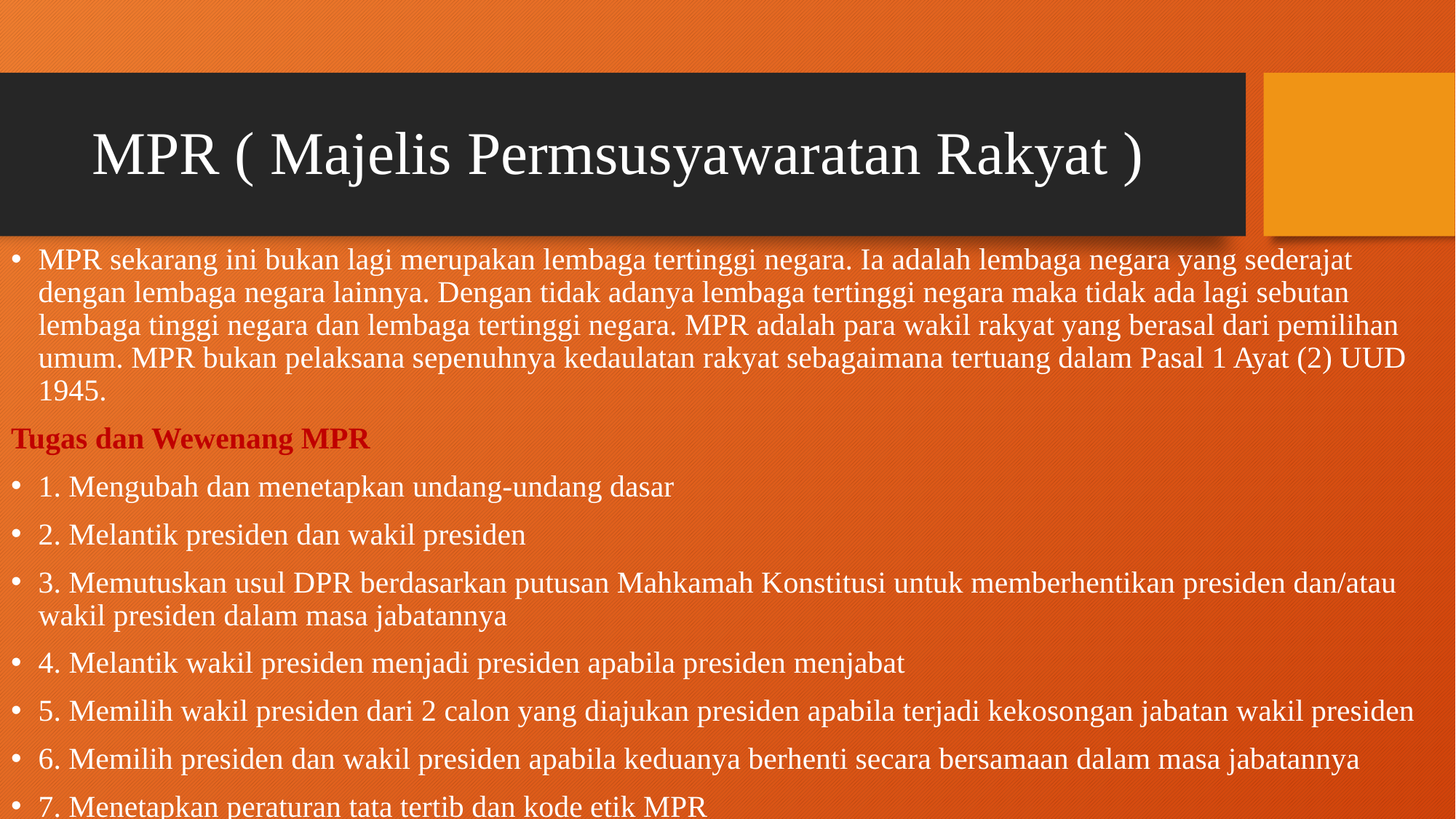

# MPR ( Majelis Permsusyawaratan Rakyat )
MPR sekarang ini bukan lagi merupakan lembaga tertinggi negara. Ia adalah lembaga negara yang sederajat dengan lembaga negara lainnya. Dengan tidak adanya lembaga tertinggi negara maka tidak ada lagi sebutan lembaga tinggi negara dan lembaga tertinggi negara. MPR adalah para wakil rakyat yang berasal dari pemilihan umum. MPR bukan pelaksana sepenuhnya kedaulatan rakyat sebagaimana tertuang dalam Pasal 1 Ayat (2) UUD 1945.
Tugas dan Wewenang MPR
1. Mengubah dan menetapkan undang-undang dasar
2. Melantik presiden dan wakil presiden
3. Memutuskan usul DPR berdasarkan putusan Mahkamah Konstitusi untuk memberhentikan presiden dan/atau wakil presiden dalam masa jabatannya
4. Melantik wakil presiden menjadi presiden apabila presiden menjabat
5. Memilih wakil presiden dari 2 calon yang diajukan presiden apabila terjadi kekosongan jabatan wakil presiden
6. Memilih presiden dan wakil presiden apabila keduanya berhenti secara bersamaan dalam masa jabatannya
7. Menetapkan peraturan tata tertib dan kode etik MPR